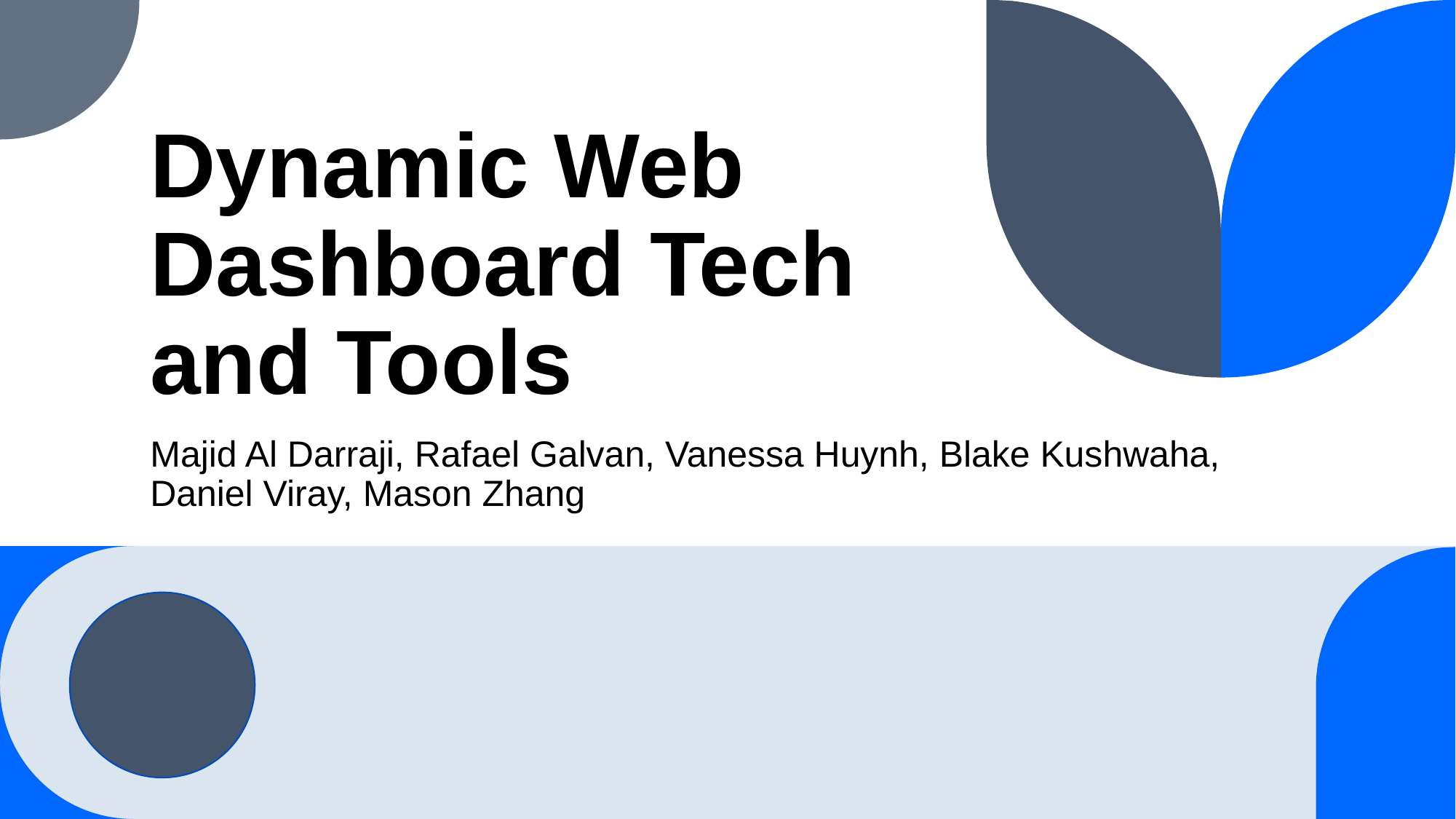

# Dynamic Web Dashboard Tech and Tools
Majid Al Darraji, Rafael Galvan, Vanessa Huynh, Blake Kushwaha, Daniel Viray, Mason Zhang